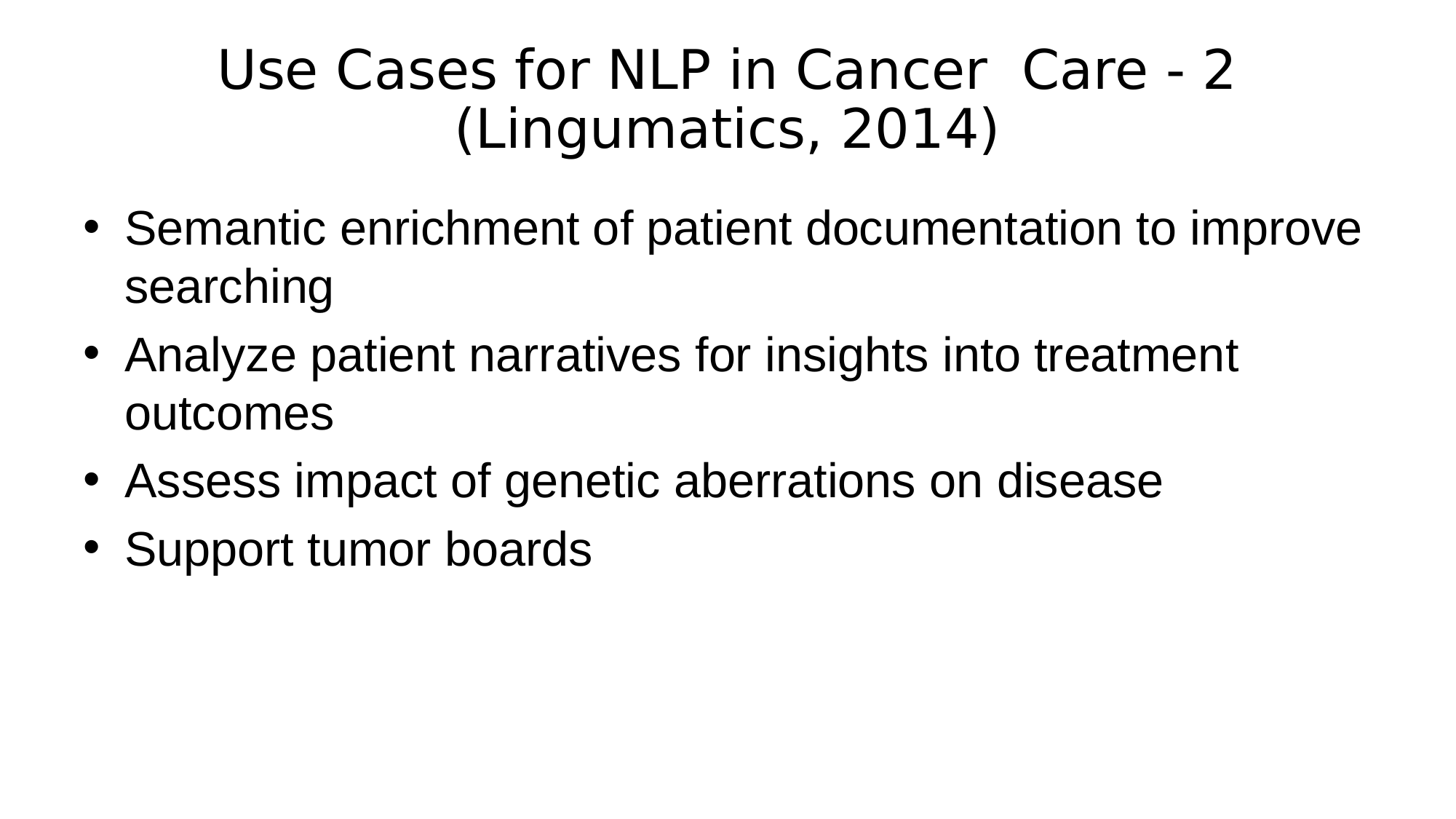

# Use Cases for NLP in Cancer  Care - 2 (Lingumatics, 2014)
Semantic enrichment of patient documentation to improve searching
Analyze patient narratives for insights into treatment outcomes
Assess impact of genetic aberrations on disease
Support tumor boards